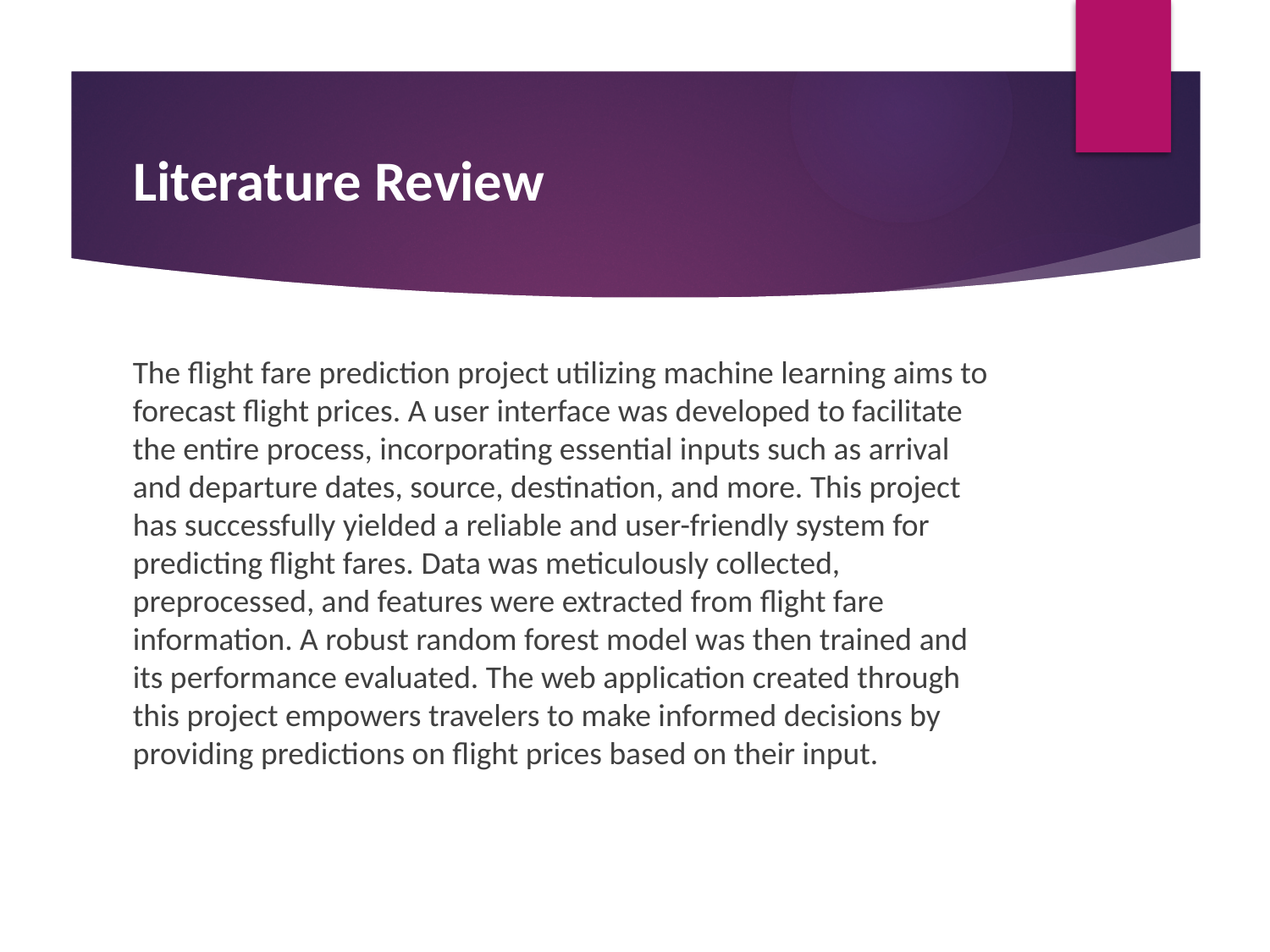

# Literature Review
The flight fare prediction project utilizing machine learning aims to forecast flight prices. A user interface was developed to facilitate the entire process, incorporating essential inputs such as arrival and departure dates, source, destination, and more. This project has successfully yielded a reliable and user-friendly system for predicting flight fares. Data was meticulously collected, preprocessed, and features were extracted from flight fare information. A robust random forest model was then trained and its performance evaluated. The web application created through this project empowers travelers to make informed decisions by providing predictions on flight prices based on their input.